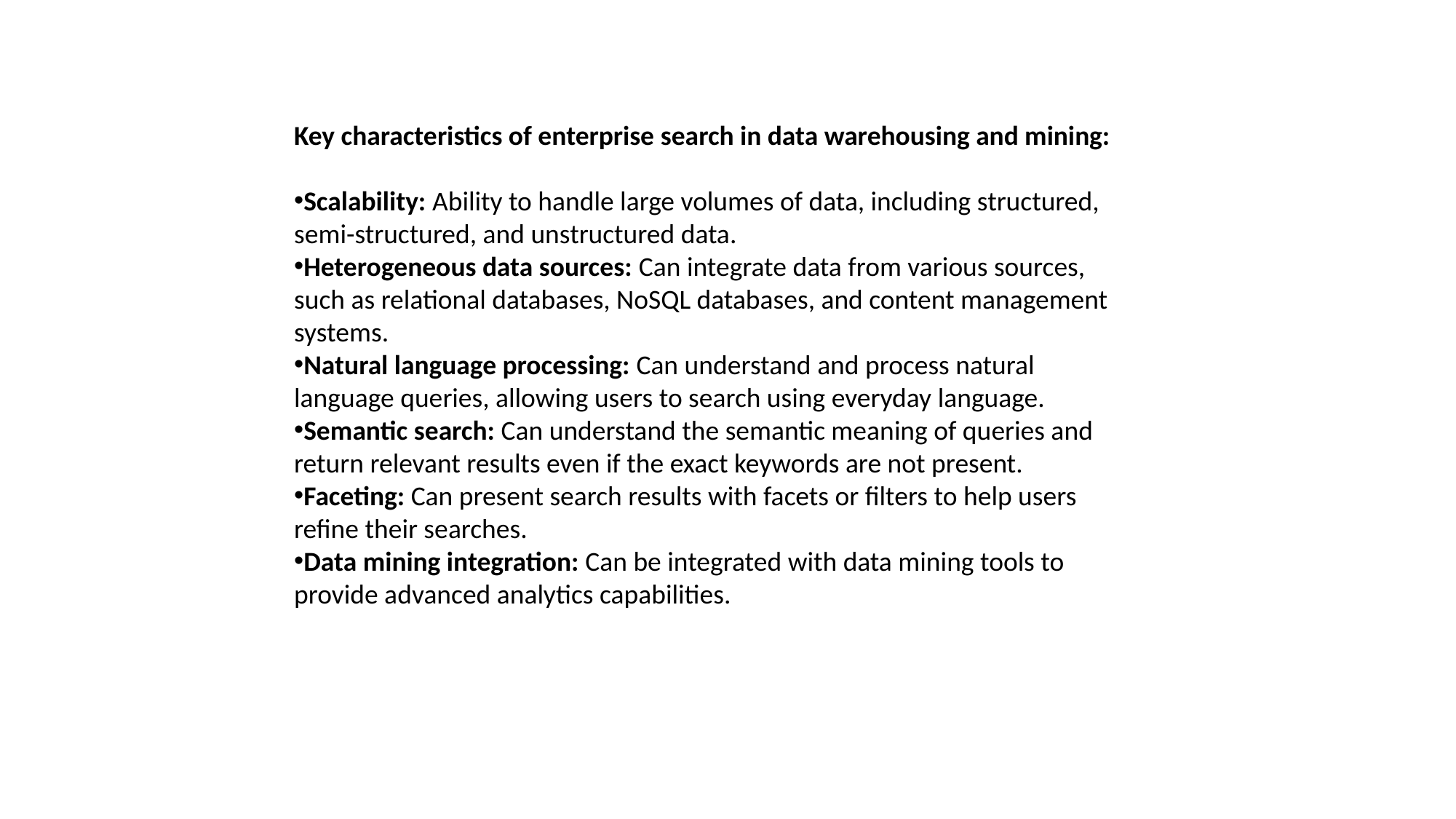

Key characteristics of enterprise search in data warehousing and mining:

Scalability: Ability to handle large volumes of data, including structured, semi-structured, and unstructured data.
Heterogeneous data sources: Can integrate data from various sources, such as relational databases, NoSQL databases, and content management systems.
Natural language processing: Can understand and process natural language queries, allowing users to search using everyday language.
Semantic search: Can understand the semantic meaning of queries and return relevant results even if the exact keywords are not present.
Faceting: Can present search results with facets or filters to help users refine their searches.
Data mining integration: Can be integrated with data mining tools to provide advanced analytics capabilities.